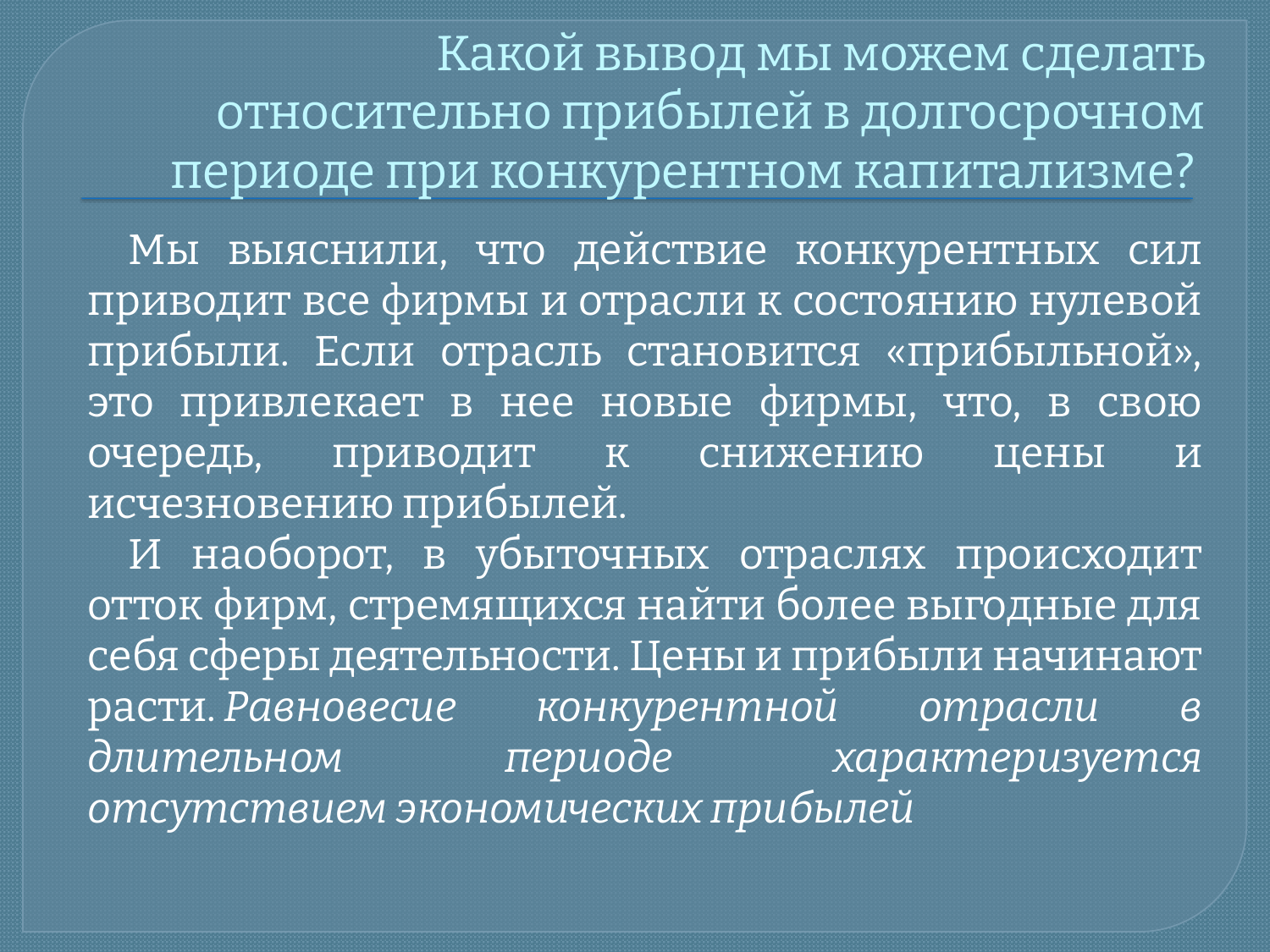

# Какой вывод мы можем сделать относительно прибылей в долгосрочном периоде при конкурентном капитализме?
Мы выяснили, что действие конкурентных сил приводит все фирмы и отрасли к состоянию нулевой прибыли. Если отрасль становится «прибыльной», это привлекает в нее новые фирмы, что, в свою очередь, приводит к снижению цены и исчезновению прибылей.
И наоборот, в убыточных отраслях происходит отток фирм, стремящихся найти более выгодные для себя сферы деятельности. Цены и прибыли начинают расти. Равновесие конкурентной отрасли в длительном периоде характеризуется отсутствием экономических прибылей